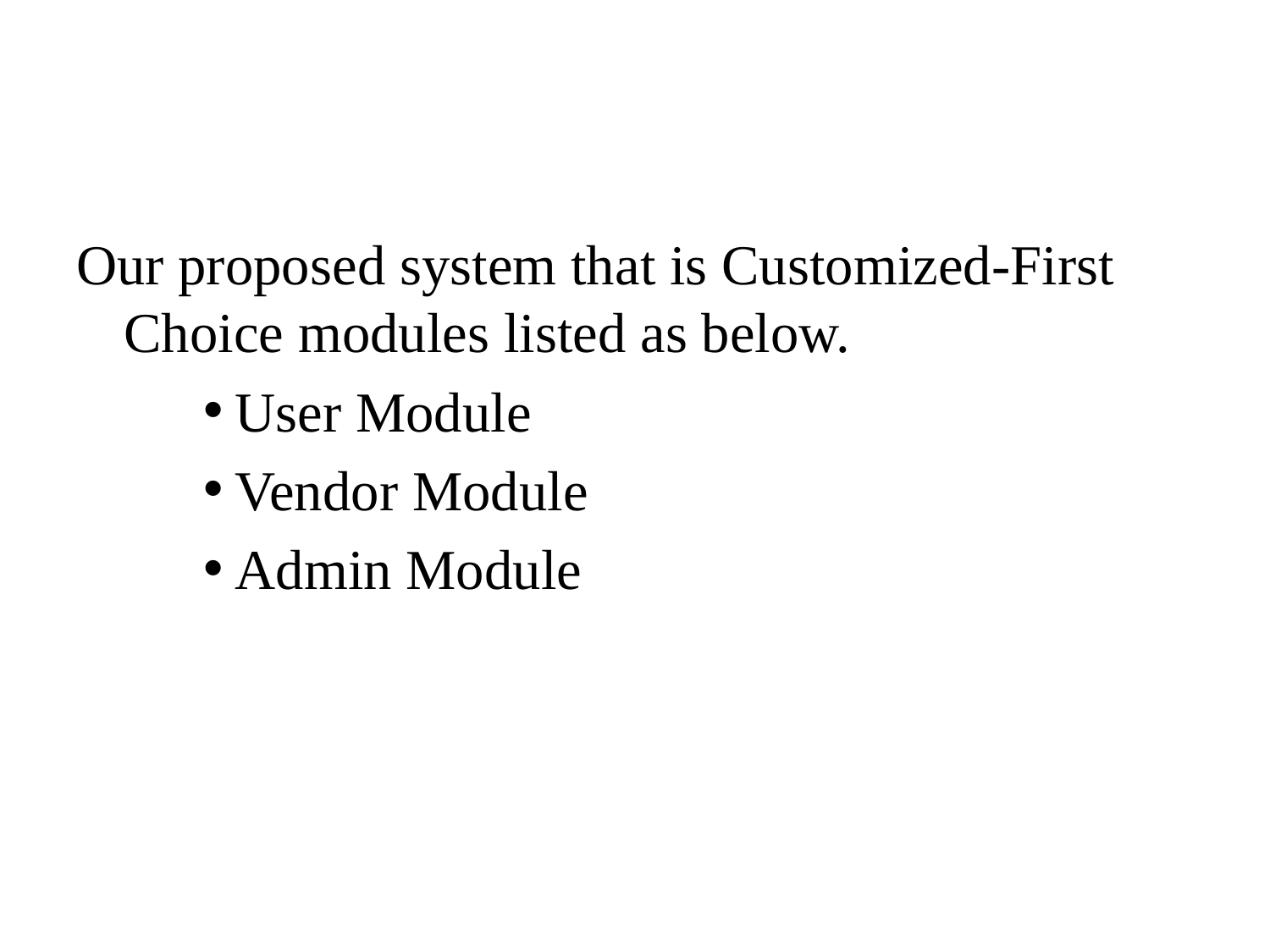

Our proposed system that is Customized-First Choice modules listed as below.
User Module
Vendor Module
Admin Module